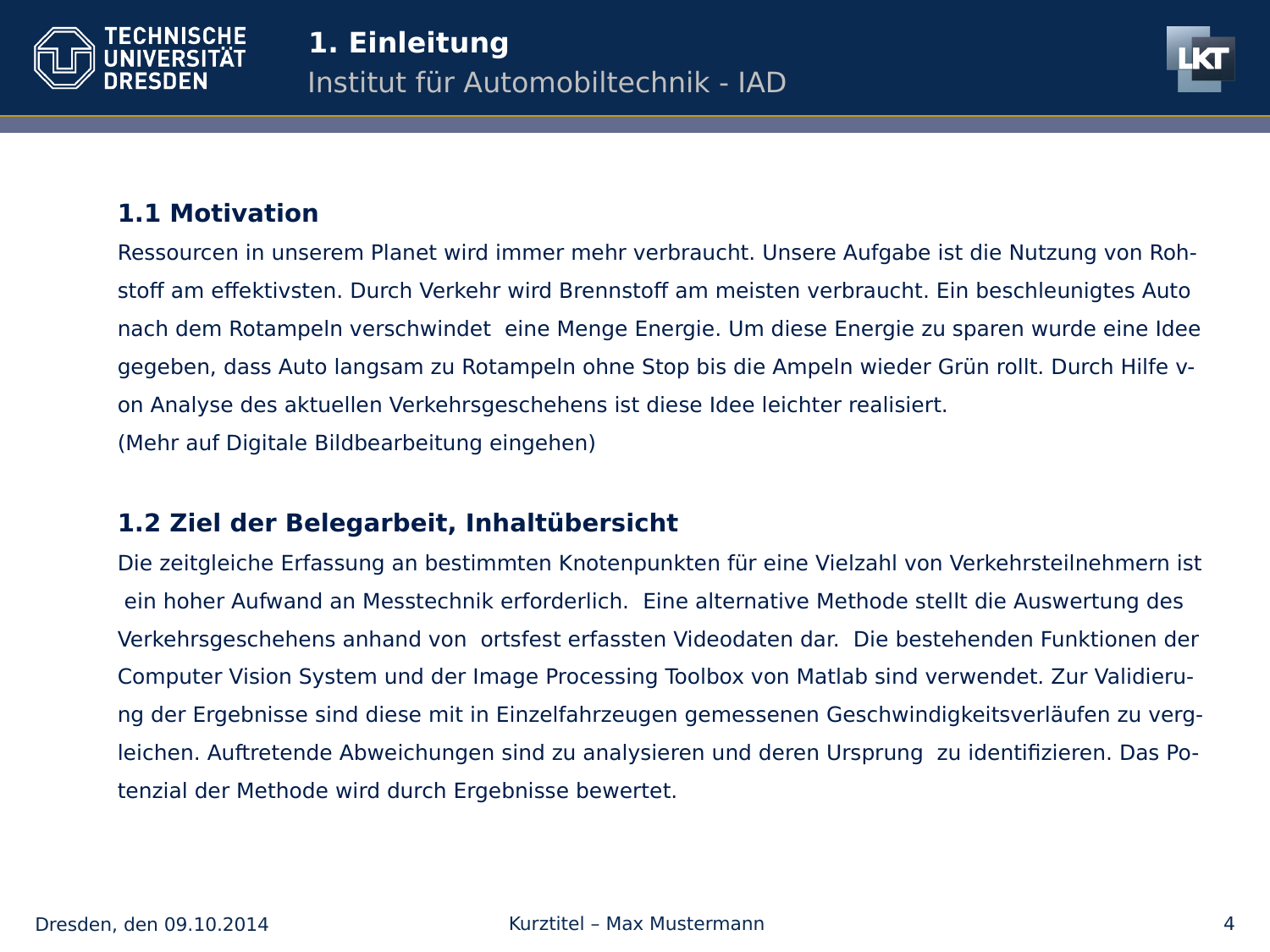

# 1. Einleitung
Institut für Automobiltechnik - IAD
1.1 Motivation
Ressourcen in unserem Planet wird immer mehr verbraucht. Unsere Aufgabe ist die Nutzung von Roh-
stoff am effektivsten. Durch Verkehr wird Brennstoff am meisten verbraucht. Ein beschleunigtes Auto
nach dem Rotampeln verschwindet  eine Menge Energie. Um diese Energie zu sparen wurde eine Idee
gegeben, dass Auto langsam zu Rotampeln ohne Stop bis die Ampeln wieder Grün rollt. Durch Hilfe v-
on Analyse des aktuellen Verkehrsgeschehens ist diese Idee leichter realisiert.
(Mehr auf Digitale Bildbearbeitung eingehen)
1.2 Ziel der Belegarbeit, Inhaltübersicht
Die zeitgleiche Erfassung an bestimmten Knotenpunkten für eine Vielzahl von Verkehrsteilnehmern ist
 ein hoher Aufwand an Messtechnik erforderlich.  Eine alternative Methode stellt die Auswertung des
Verkehrsgeschehens anhand von  ortsfest erfassten Videodaten dar.  Die bestehenden Funktionen der
Computer Vision System und der Image Processing Toolbox von Matlab sind verwendet. Zur Validieru-
ng der Ergebnisse sind diese mit in Einzelfahrzeugen gemessenen Geschwindigkeitsverläufen zu verg-
leichen. Auftretende Abweichungen sind zu analysieren und deren Ursprung  zu identifizieren. Das Po-
tenzial der Methode wird durch Ergebnisse bewertet.